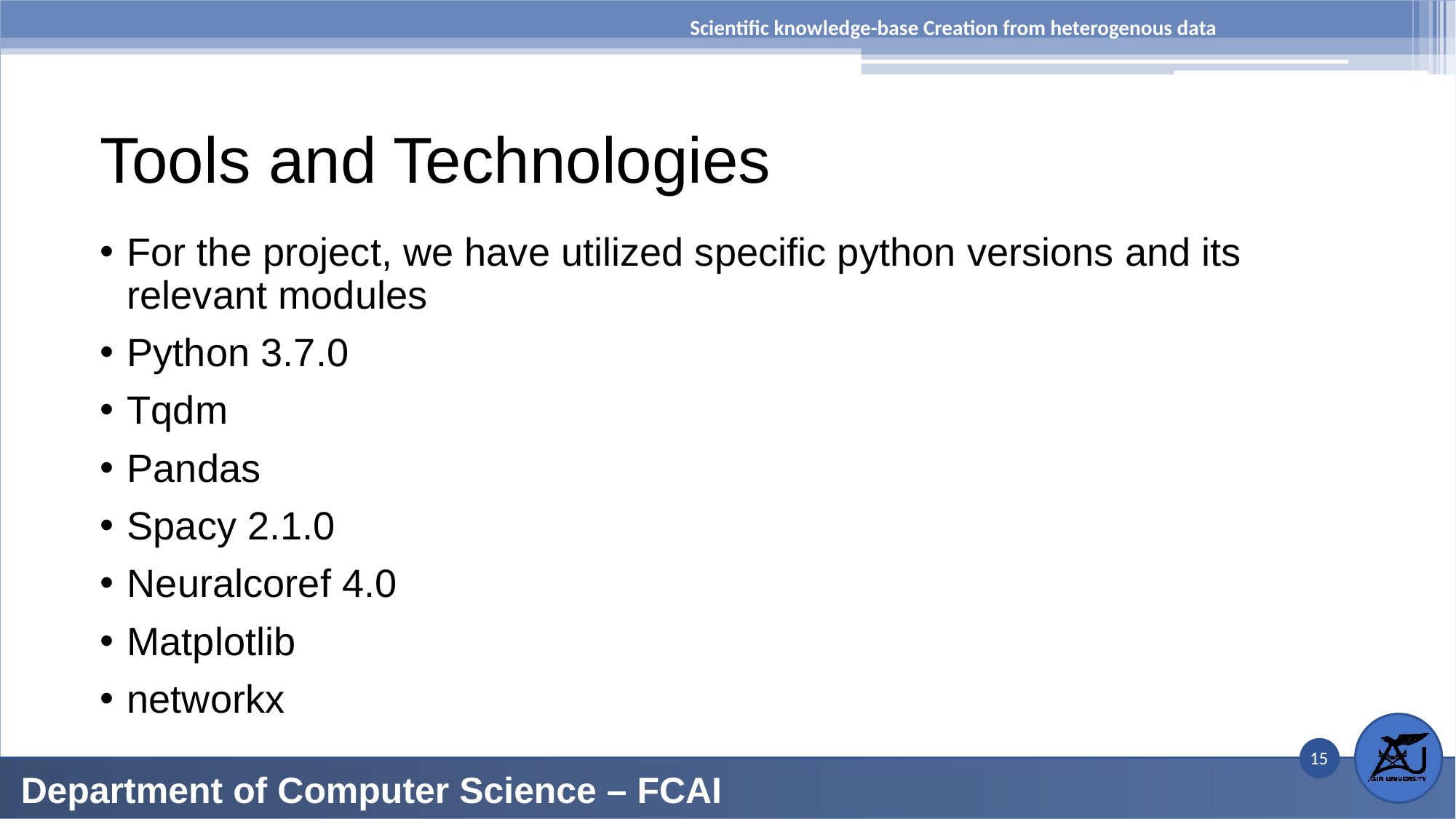

Scientific knowledge-base Creation from heterogenous data

Tools and Technologies
# For the project, we have utilized specific python versions and its relevant modules
Python 3.7.0
Tqdm
Pandas
Spacy 2.1.0
Neuralcoref 4.0
Matplotlib
networkx
15